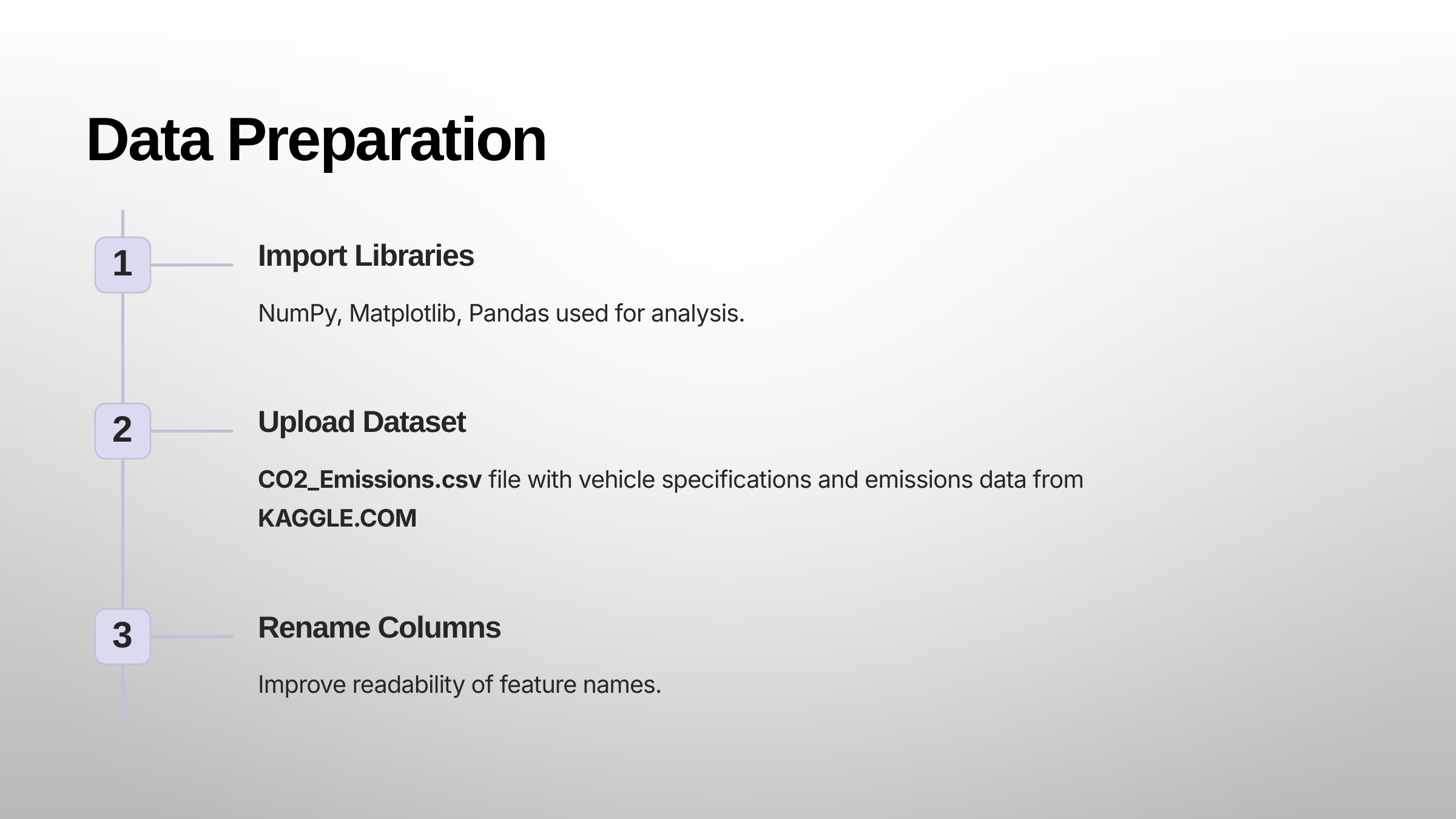

Data Preparation

Import Libraries

1

NumPy, Matplotlib, Pandas used for analysis.

Upload Dataset

2

CO2_Emissions.csv file with vehicle specifications and emissions data from KAGGLE.COM
Rename Columns

3

Improve readability of feature names.